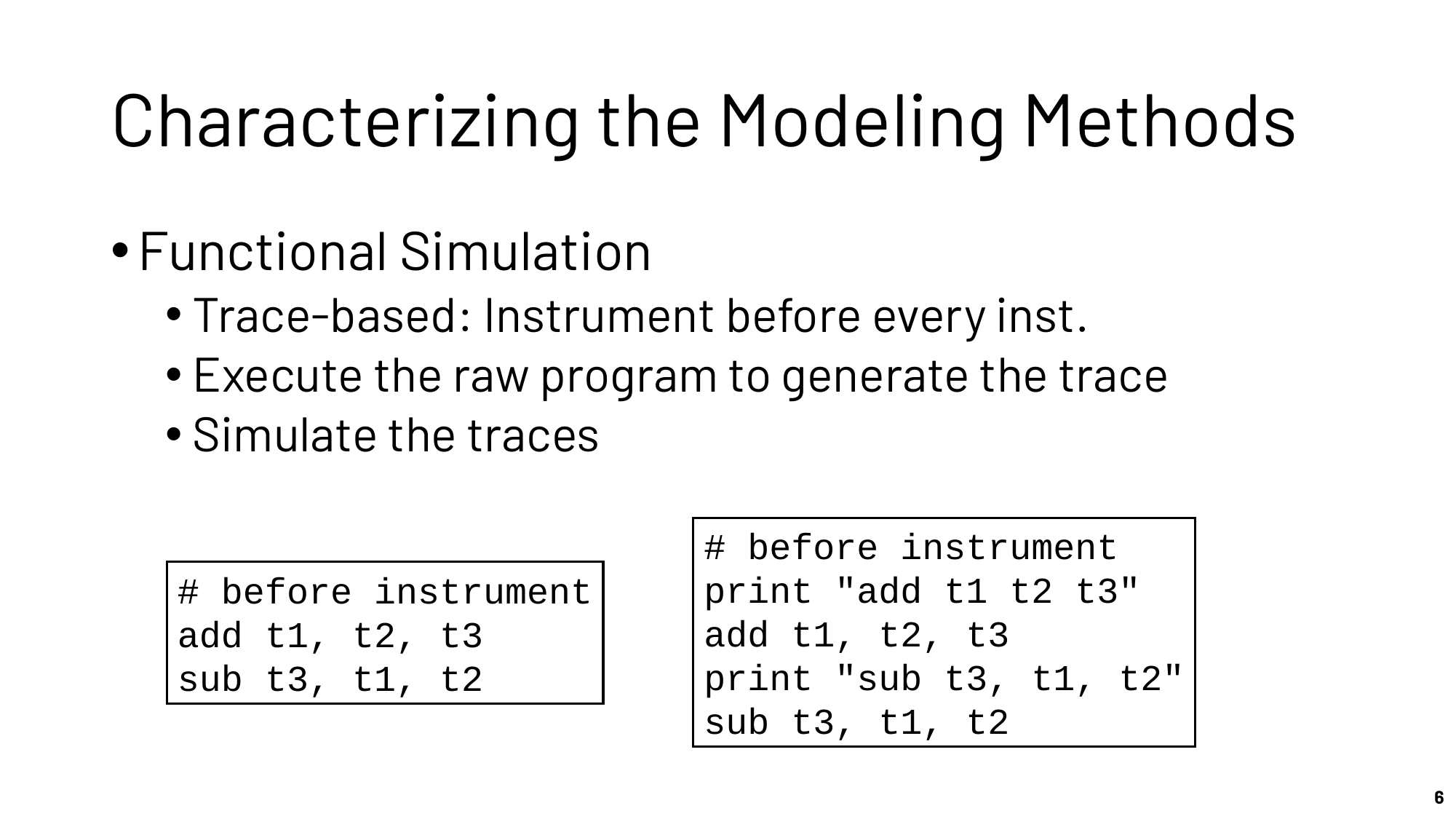

# Characterizing the Modeling Methods
Functional Simulation
Trace-based: Instrument before every inst.
Execute the raw program to generate the trace
Simulate the traces
# before instrument
print "add t1 t2 t3"
add t1, t2, t3
print "sub t3, t1, t2"
sub t3, t1, t2
# before instrument
add t1, t2, t3
sub t3, t1, t2
6